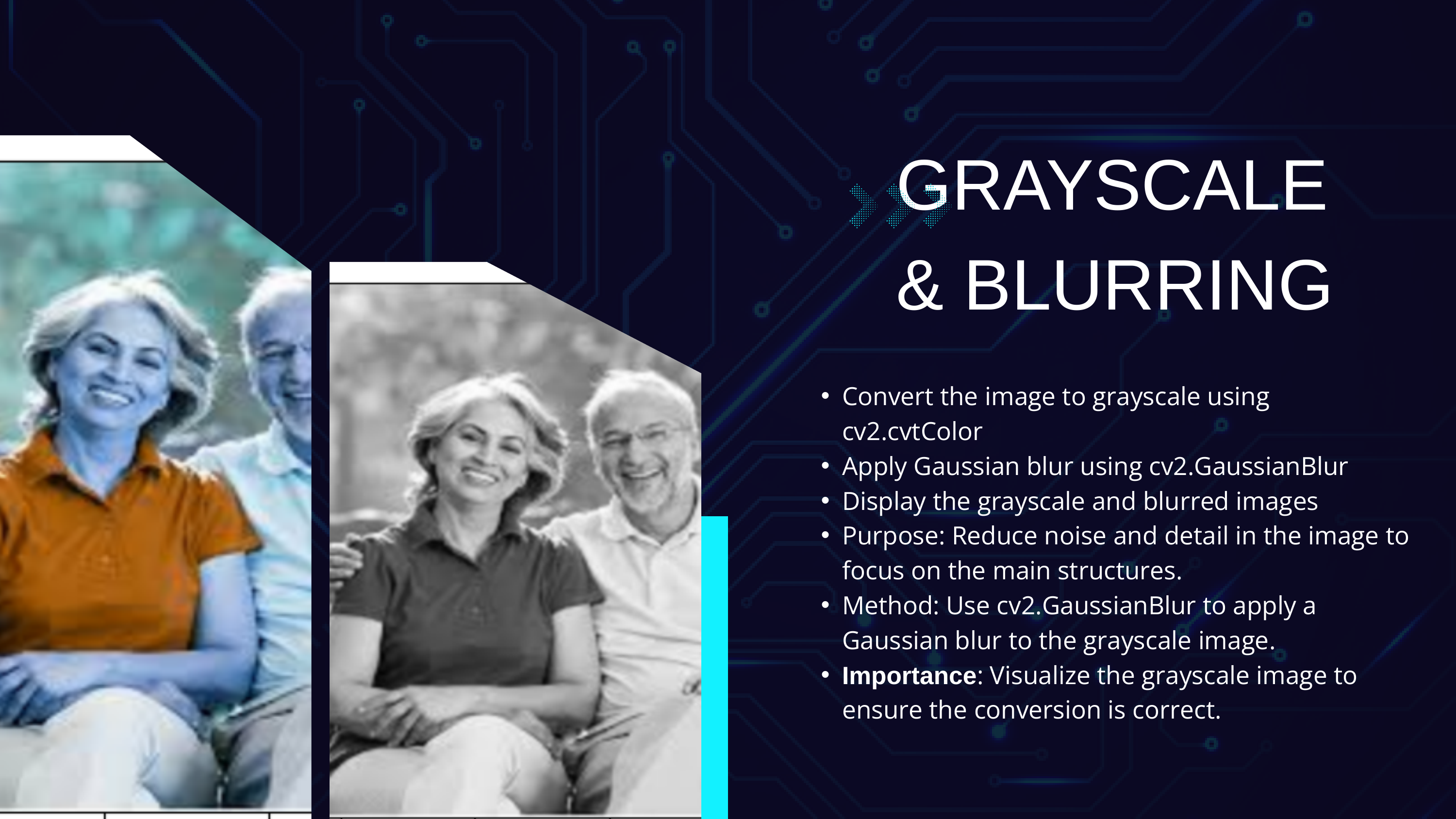

GRAYSCALE & BLURRING

Convert the image to grayscale using cv2.cvtColor
Apply Gaussian blur using cv2.GaussianBlur
Display the grayscale and blurred images
Purpose: Reduce noise and detail in the image to focus on the main structures.
Method: Use cv2.GaussianBlur to apply a Gaussian blur to the grayscale image.
Importance: Visualize the grayscale image to ensure the conversion is correct.